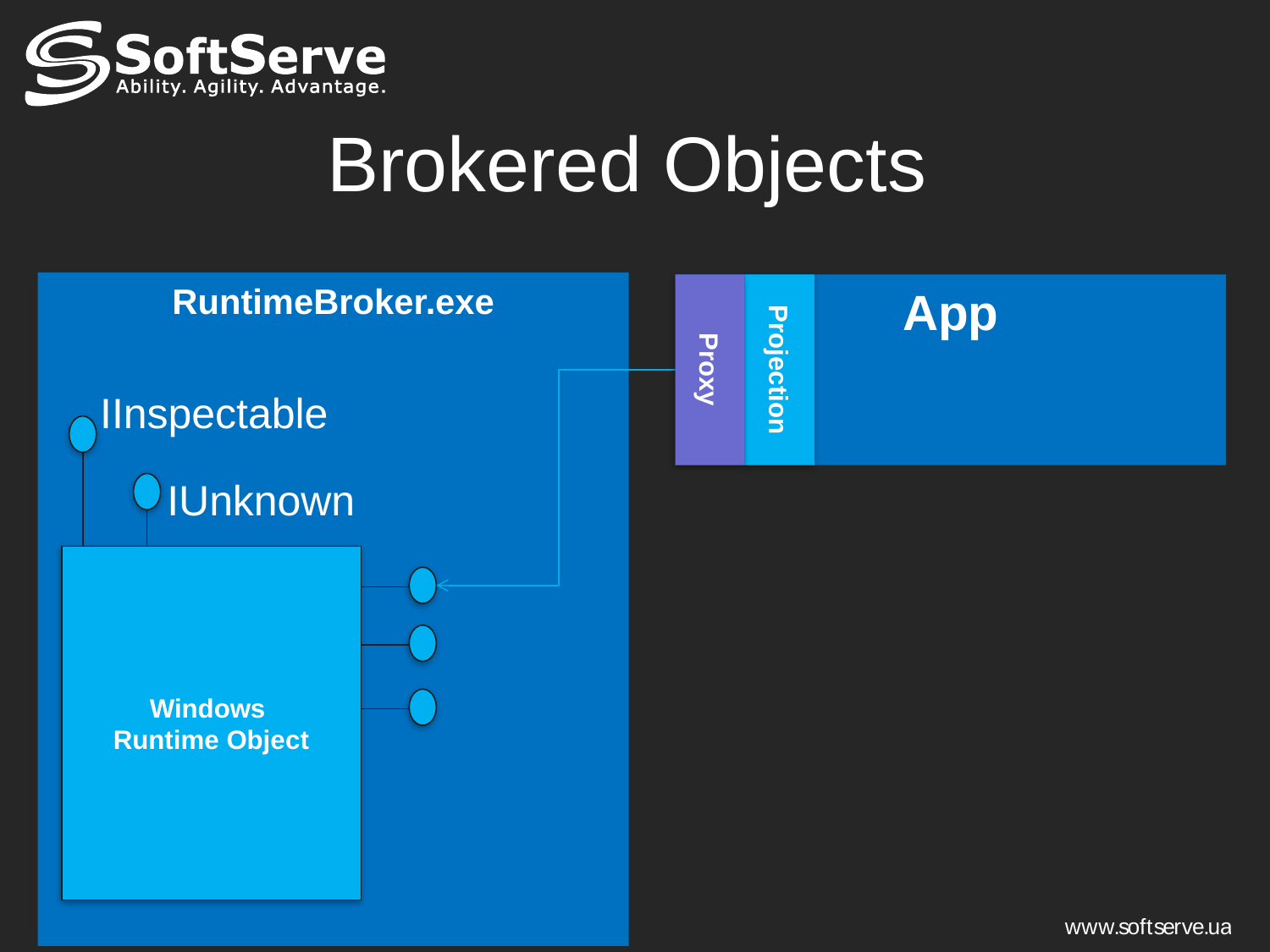

# Brokered Objects
RuntimeBroker.exe
App
Proxy
Projection
IInspectable

IUnknown
Windows
Runtime Object